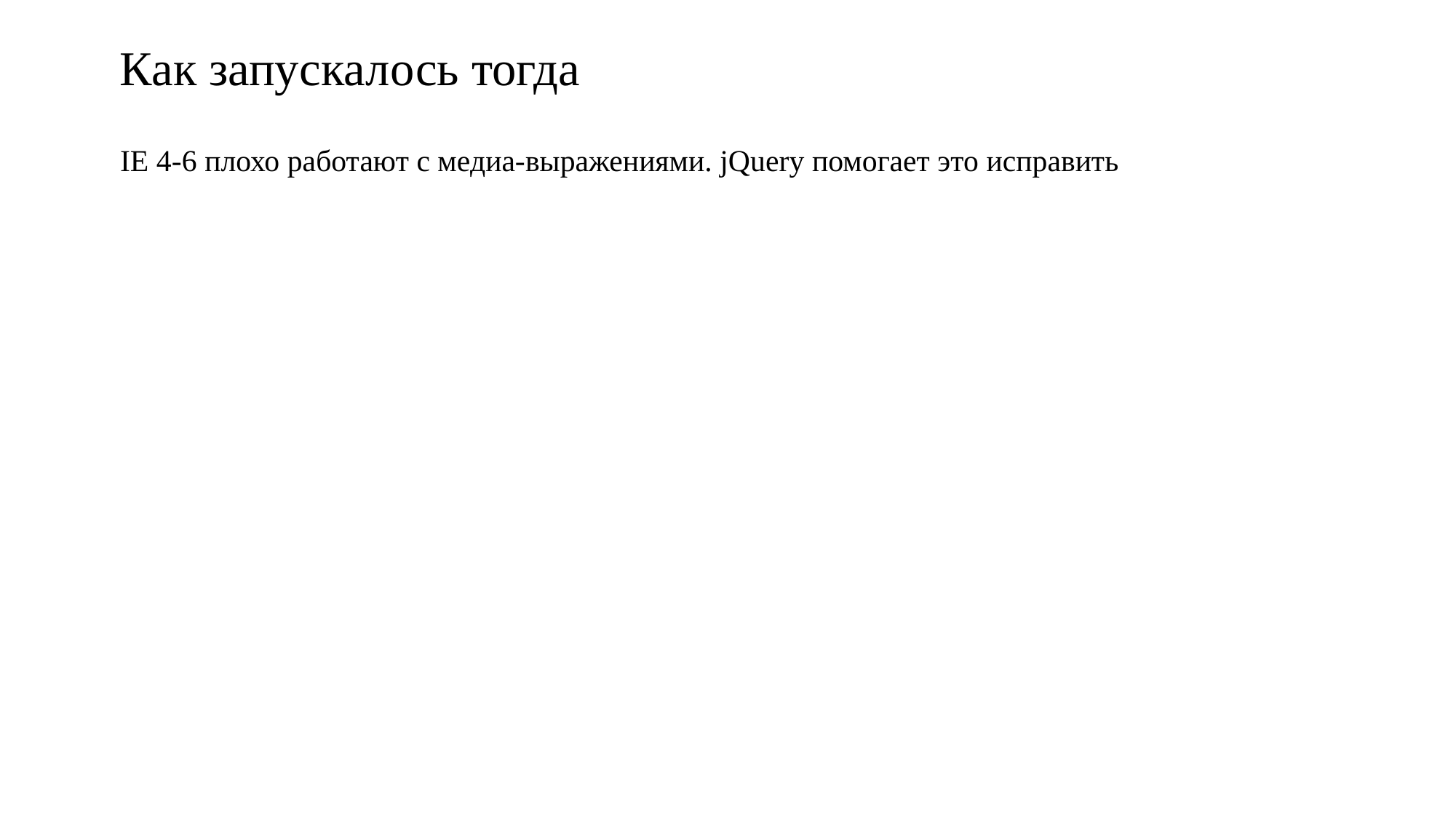

# Как запускалось тогда
IE 4-6 плохо работают с медиа-выражениями. jQuery помогает это исправить